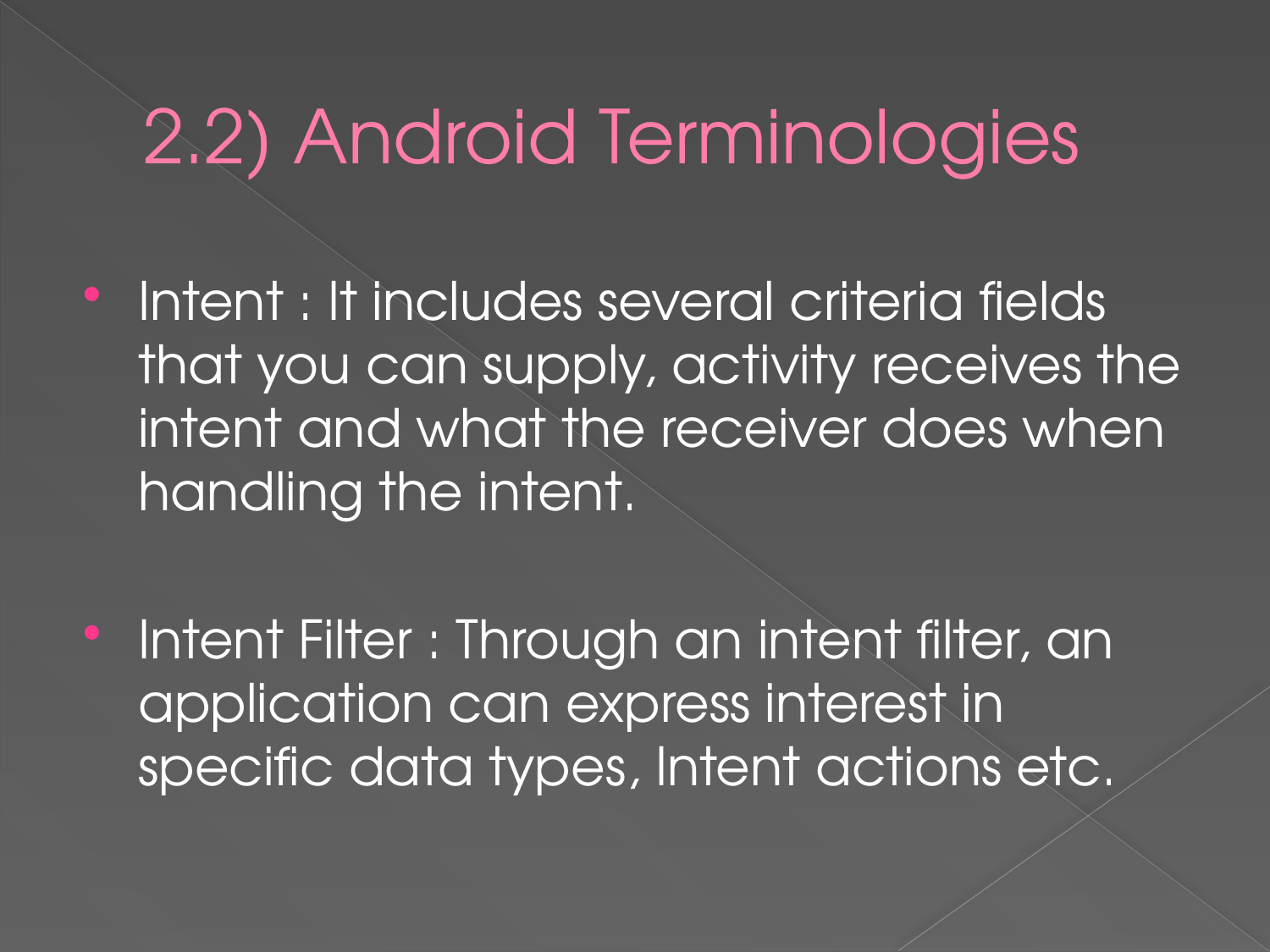

# 2.2) Android Terminologies
Intent : It includes several criteria fields that you can supply, activity receives the intent and what the receiver does when handling the intent.

Intent Filter : Through an intent filter, an application can express interest in specific data types, Intent actions etc.